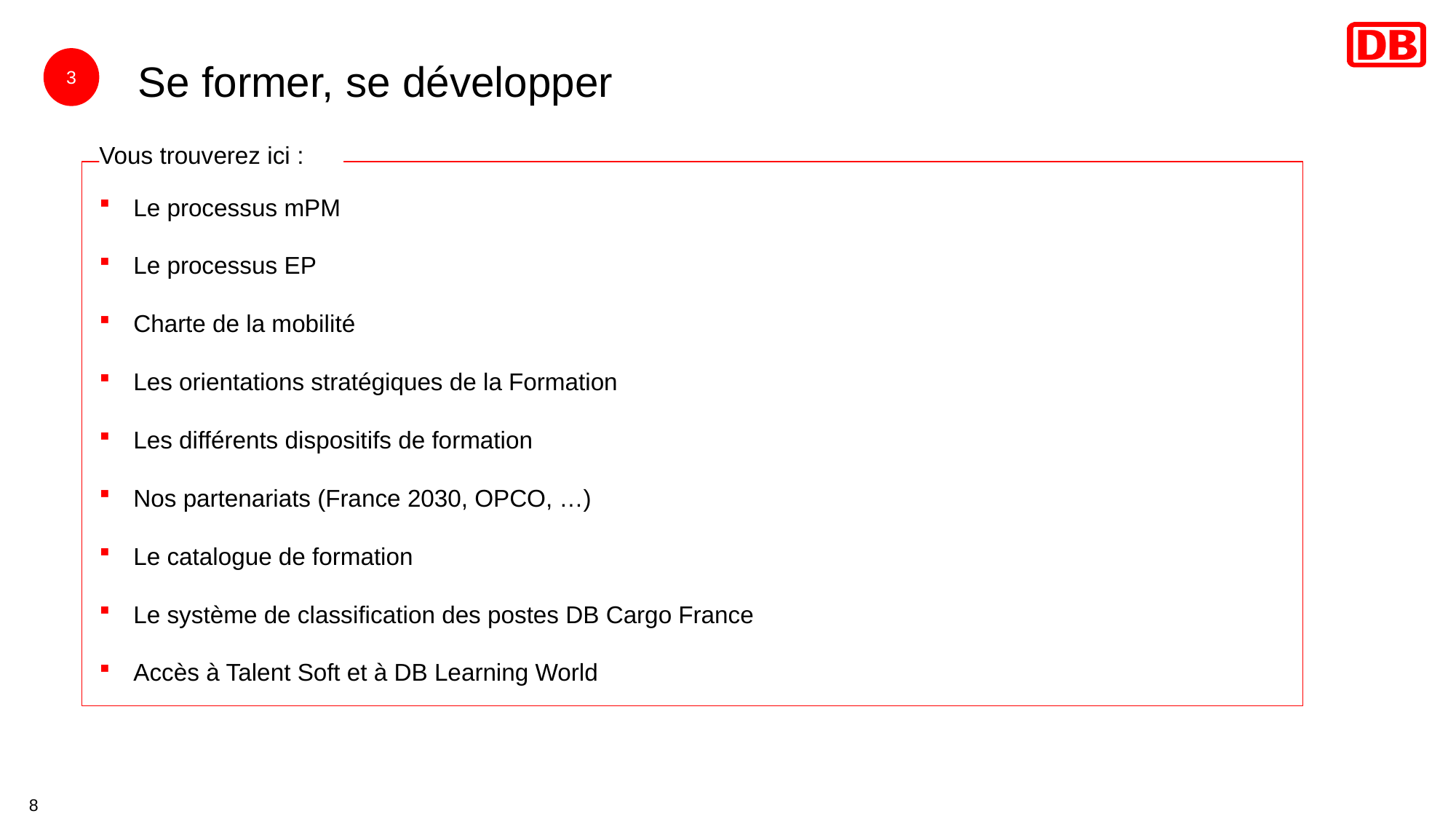

# Se former, se développer
3
Vous trouverez ici :

Le processus mPM

Le processus EP

Charte de la mobilité

Les orientations stratégiques de la Formation

Les différents dispositifs de formation

Nos partenariats (France 2030, OPCO, …)

Le catalogue de formation

Le système de classification des postes DB Cargo France

Accès à Talent Soft et à DB Learning World

Une personne en charge du contrôle de gestion social (collecte, analyse, synthèse des informations et data sociales)
Chargé d’optimiser la politique RH et les coûts financiers
Permet l’analyse des données du personnel et la production d’indicateurs

8